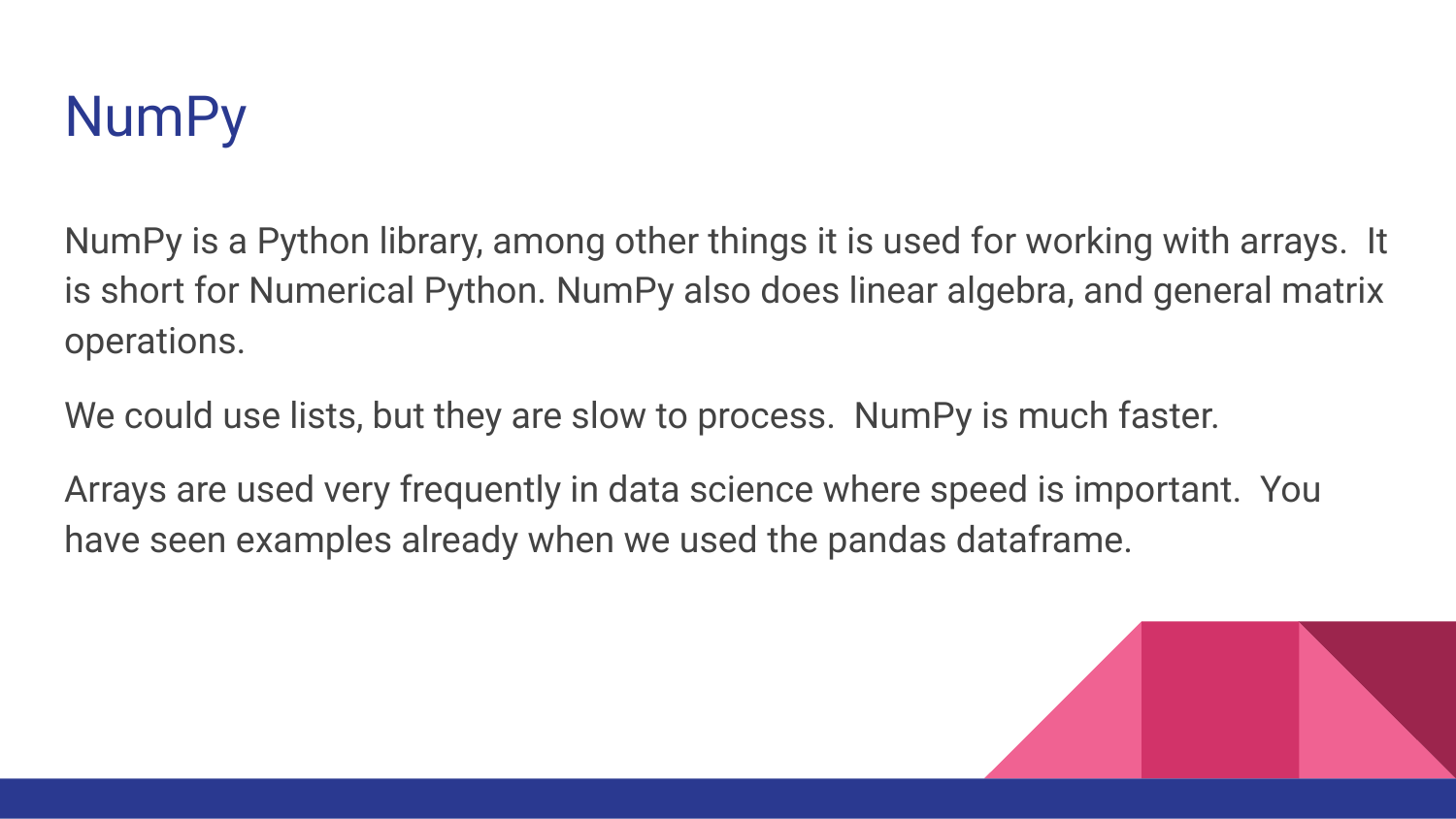

# NumPy
NumPy is a Python library, among other things it is used for working with arrays.  It is short for Numerical Python. NumPy also does linear algebra, and general matrix operations.
We could use lists, but they are slow to process.  NumPy is much faster.
Arrays are used very frequently in data science where speed is important.  You have seen examples already when we used the pandas dataframe.